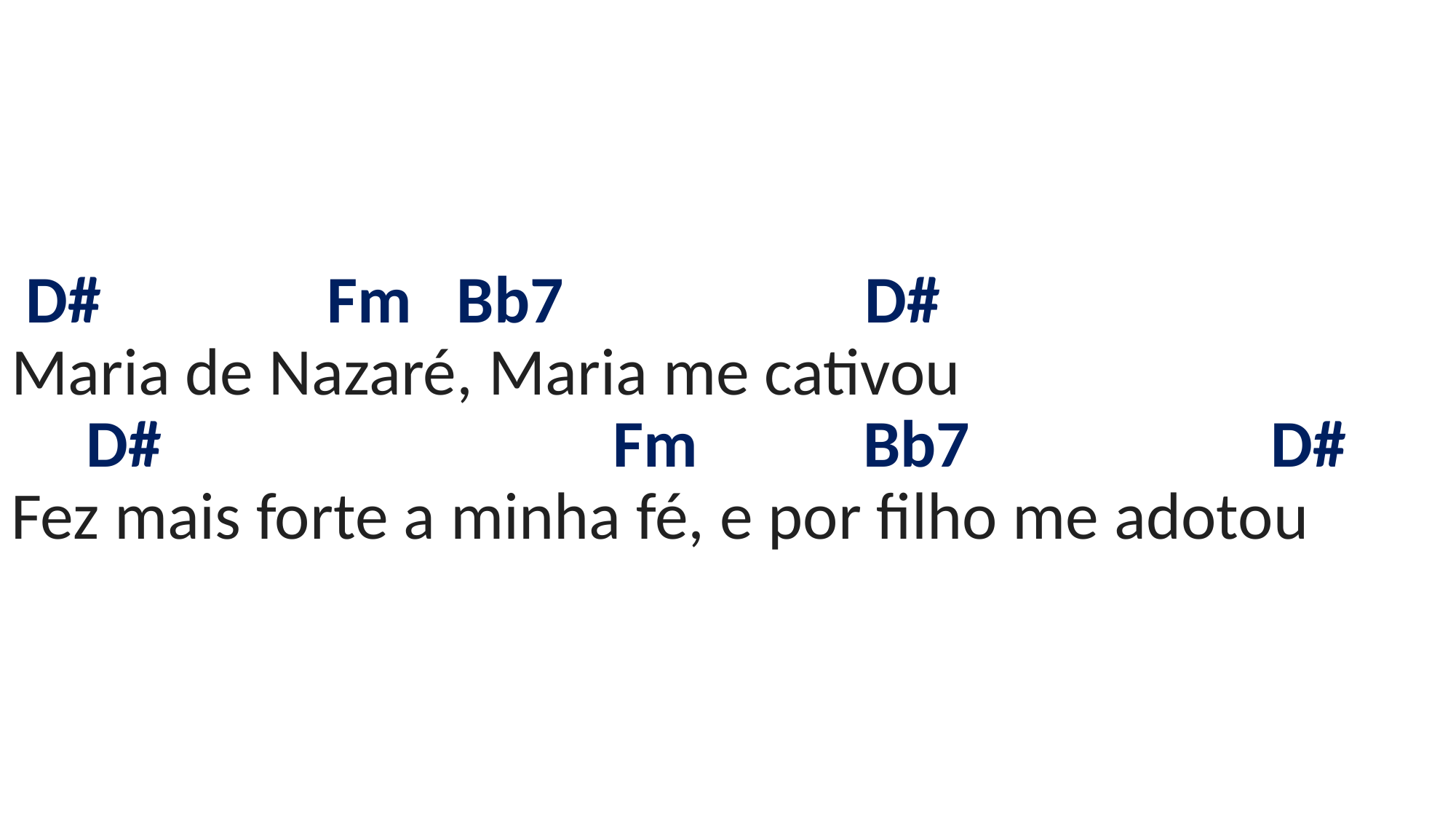

# D#               Fm   Bb7                    D# Maria de Nazaré, Maria me cativou D#                              Fm           Bb7                    D# Fez mais forte a minha fé, e por filho me adotou